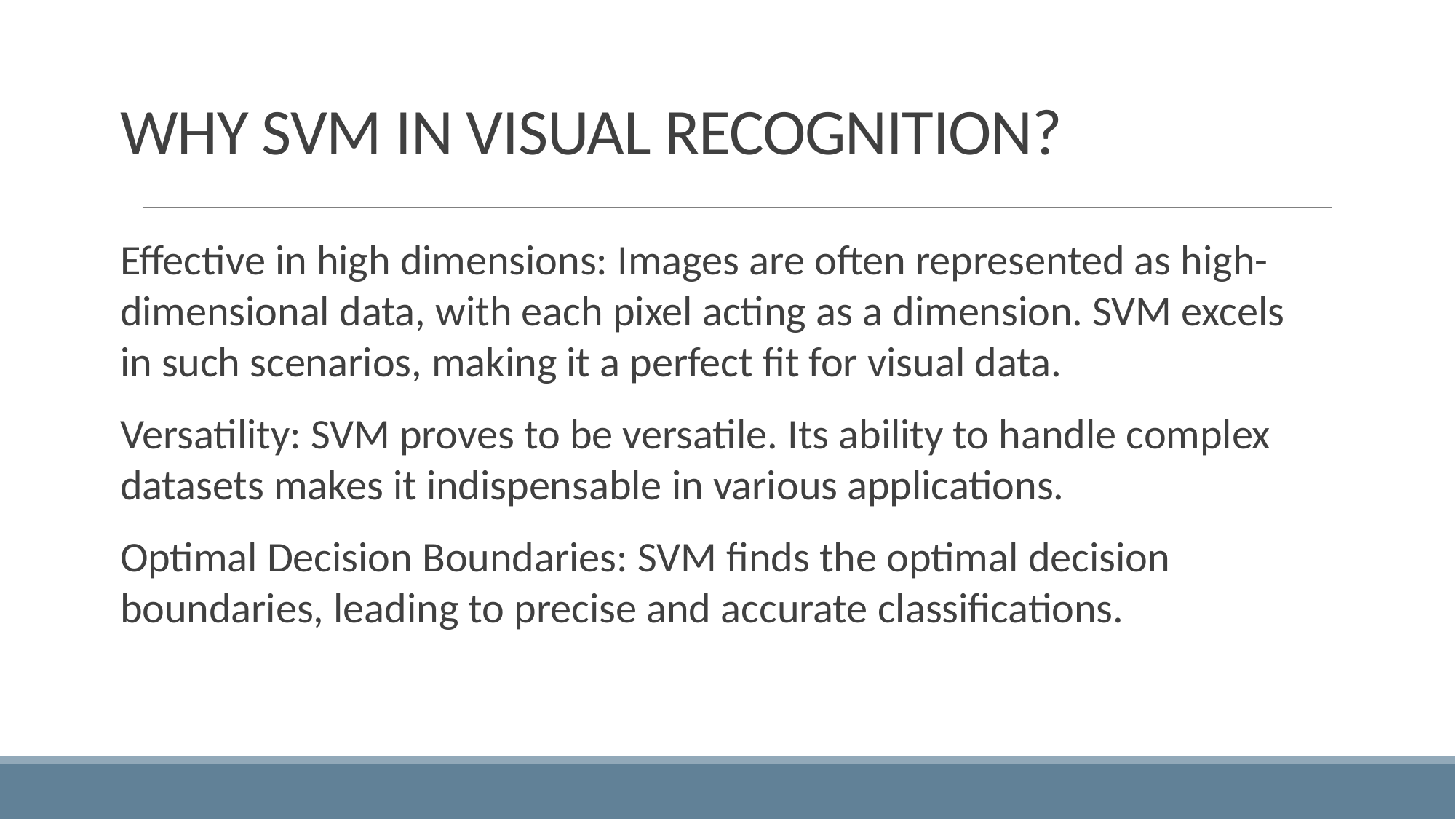

# WHY SVM IN VISUAL RECOGNITION?
Effective in high dimensions: Images are often represented as high-dimensional data, with each pixel acting as a dimension. SVM excels in such scenarios, making it a perfect fit for visual data.
Versatility: SVM proves to be versatile. Its ability to handle complex datasets makes it indispensable in various applications.
Optimal Decision Boundaries: SVM finds the optimal decision boundaries, leading to precise and accurate classifications.